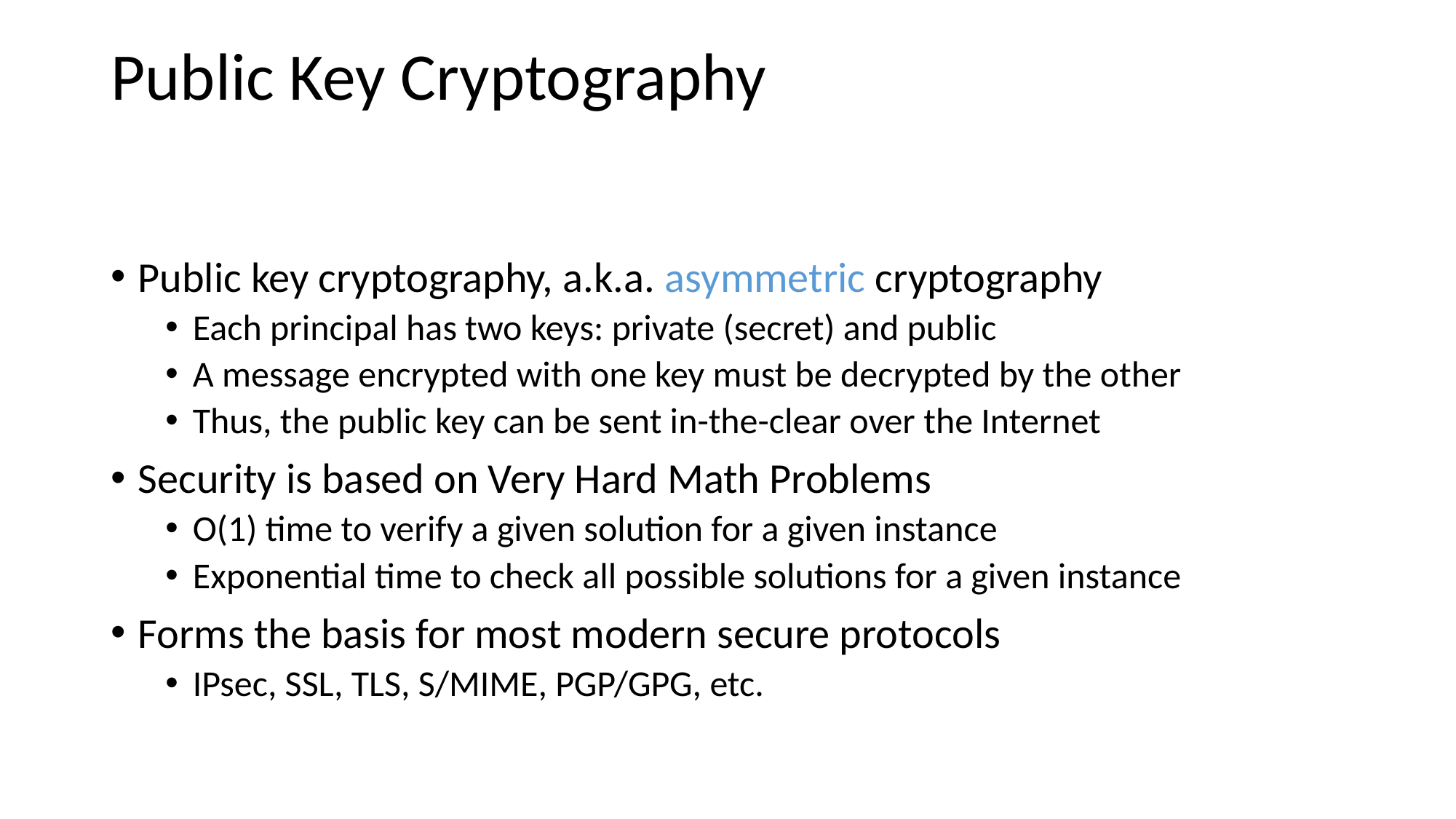

# Public Key Cryptography
Public key cryptography, a.k.a. asymmetric cryptography
Each principal has two keys: private (secret) and public
A message encrypted with one key must be decrypted by the other
Thus, the public key can be sent in-the-clear over the Internet
Security is based on Very Hard Math Problems
O(1) time to verify a given solution for a given instance
Exponential time to check all possible solutions for a given instance
Forms the basis for most modern secure protocols
IPsec, SSL, TLS, S/MIME, PGP/GPG, etc.